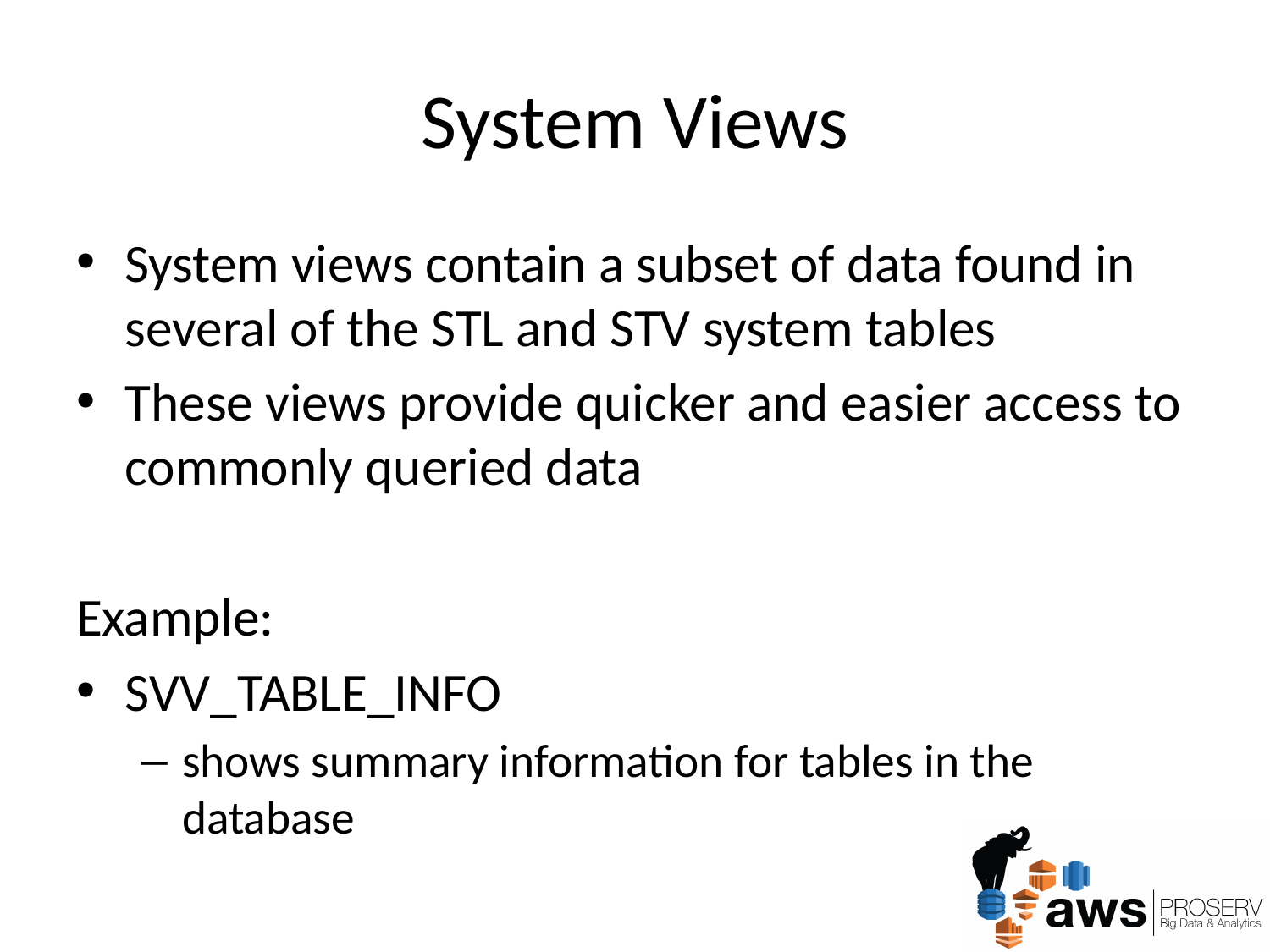

# System Views
System views contain a subset of data found in several of the STL and STV system tables
These views provide quicker and easier access to commonly queried data

Example:
SVV_TABLE_INFO
shows summary information for tables in the database